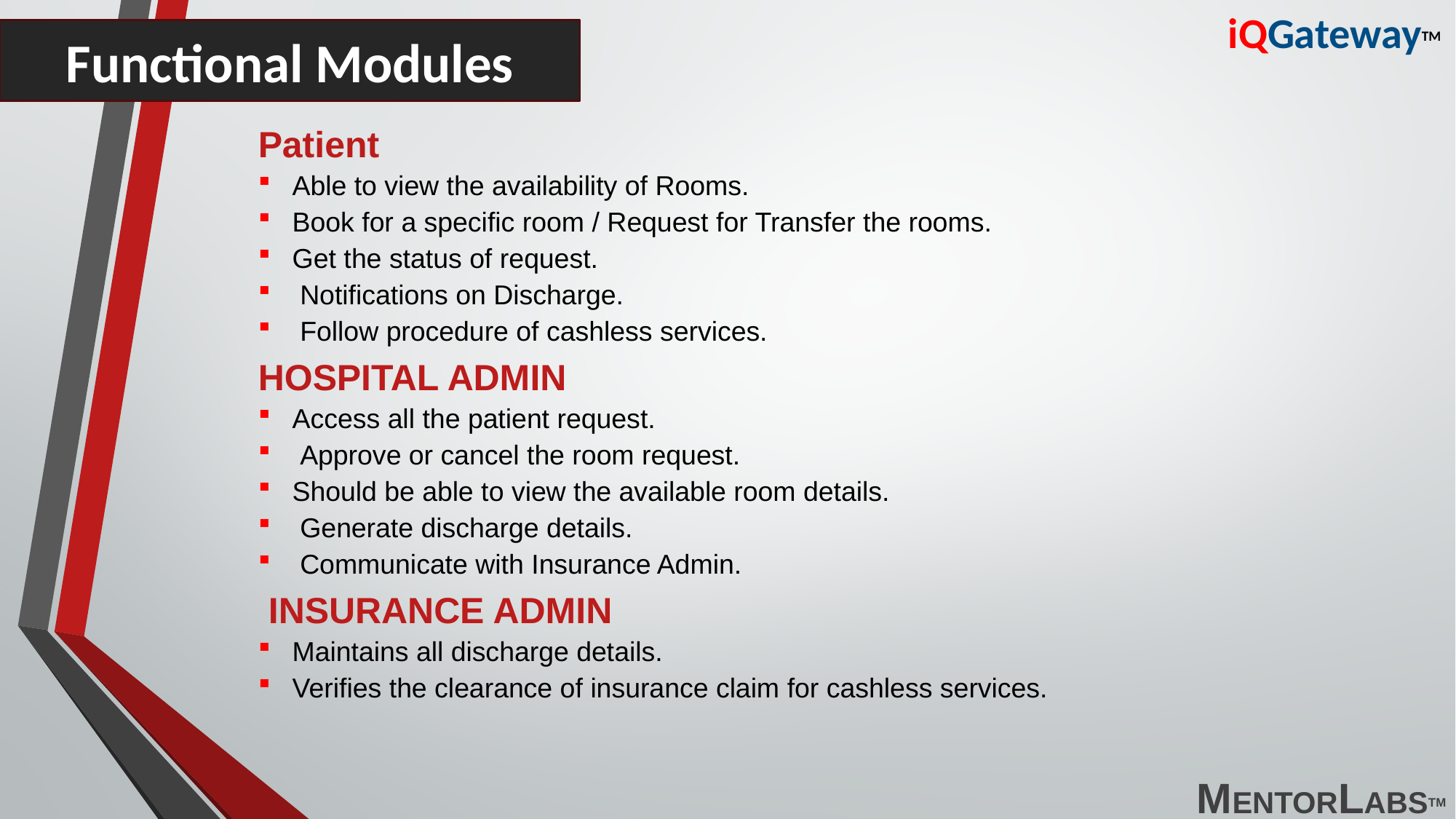

iQGatewayTM
Functional Modules
Patient
Able to view the availability of Rooms.
Book for a specific room / Request for Transfer the rooms.
Get the status of request.
 Notifications on Discharge.
 Follow procedure of cashless services.
HOSPITAL ADMIN
Access all the patient request.
 Approve or cancel the room request.
Should be able to view the available room details.
 Generate discharge details.
 Communicate with Insurance Admin.
 INSURANCE ADMIN
Maintains all discharge details.
Verifies the clearance of insurance claim for cashless services.
MENTORLABSTM